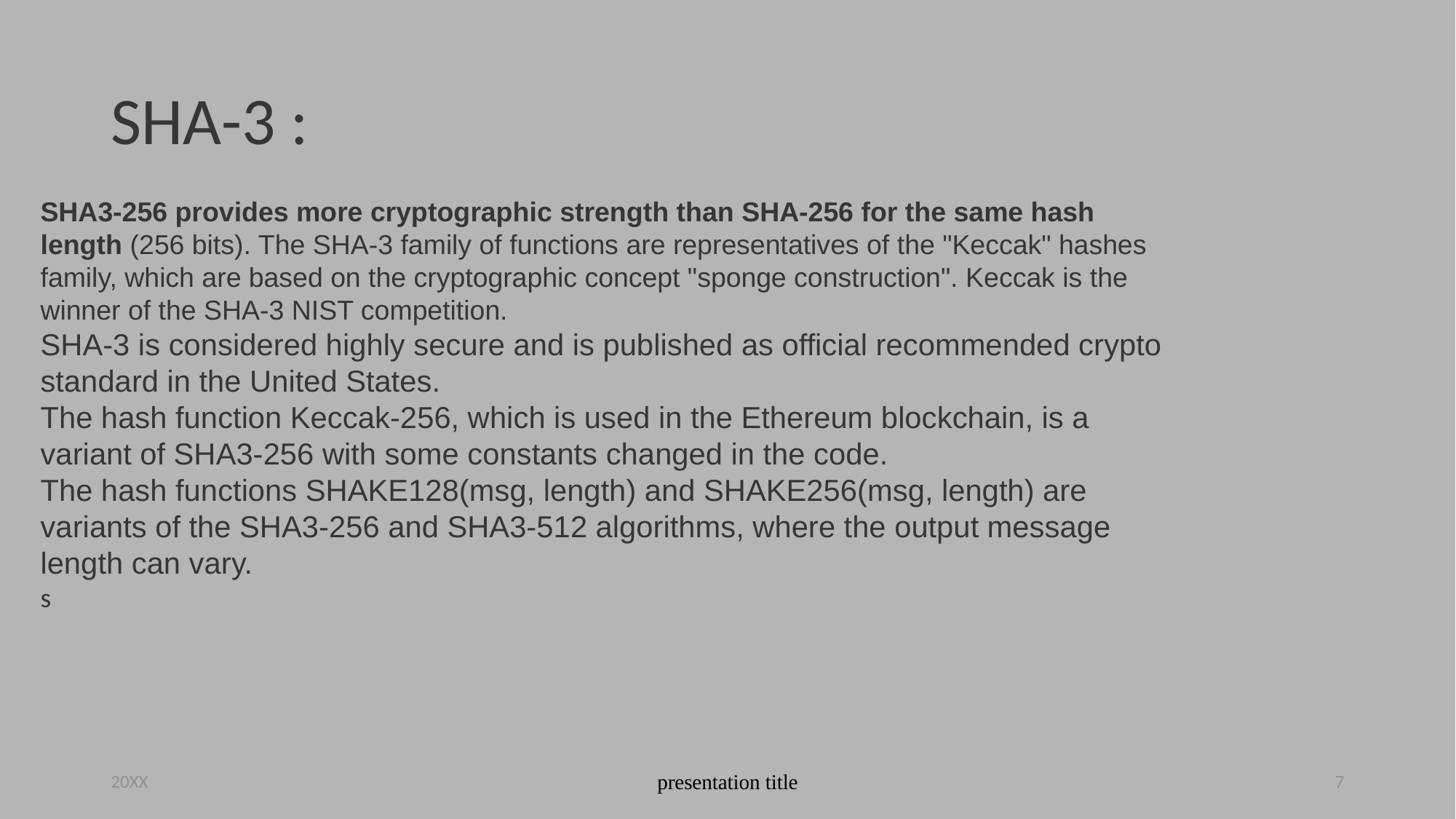

# SHA-3 :
SHA3-256 provides more cryptographic strength than SHA-256 for the same hash length (256 bits). The SHA-3 family of functions are representatives of the "Keccak" hashes family, which are based on the cryptographic concept "sponge construction". Keccak is the winner of the SHA-3 NIST competition.
SHA-3 is considered highly secure and is published as official recommended crypto standard in the United States.
The hash function Keccak-256, which is used in the Ethereum blockchain, is a variant of SHA3-256 with some constants changed in the code.
The hash functions SHAKE128(msg, length) and SHAKE256(msg, length) are variants of the SHA3-256 and SHA3-512 algorithms, where the output message length can vary.
s
20XX
presentation title
7